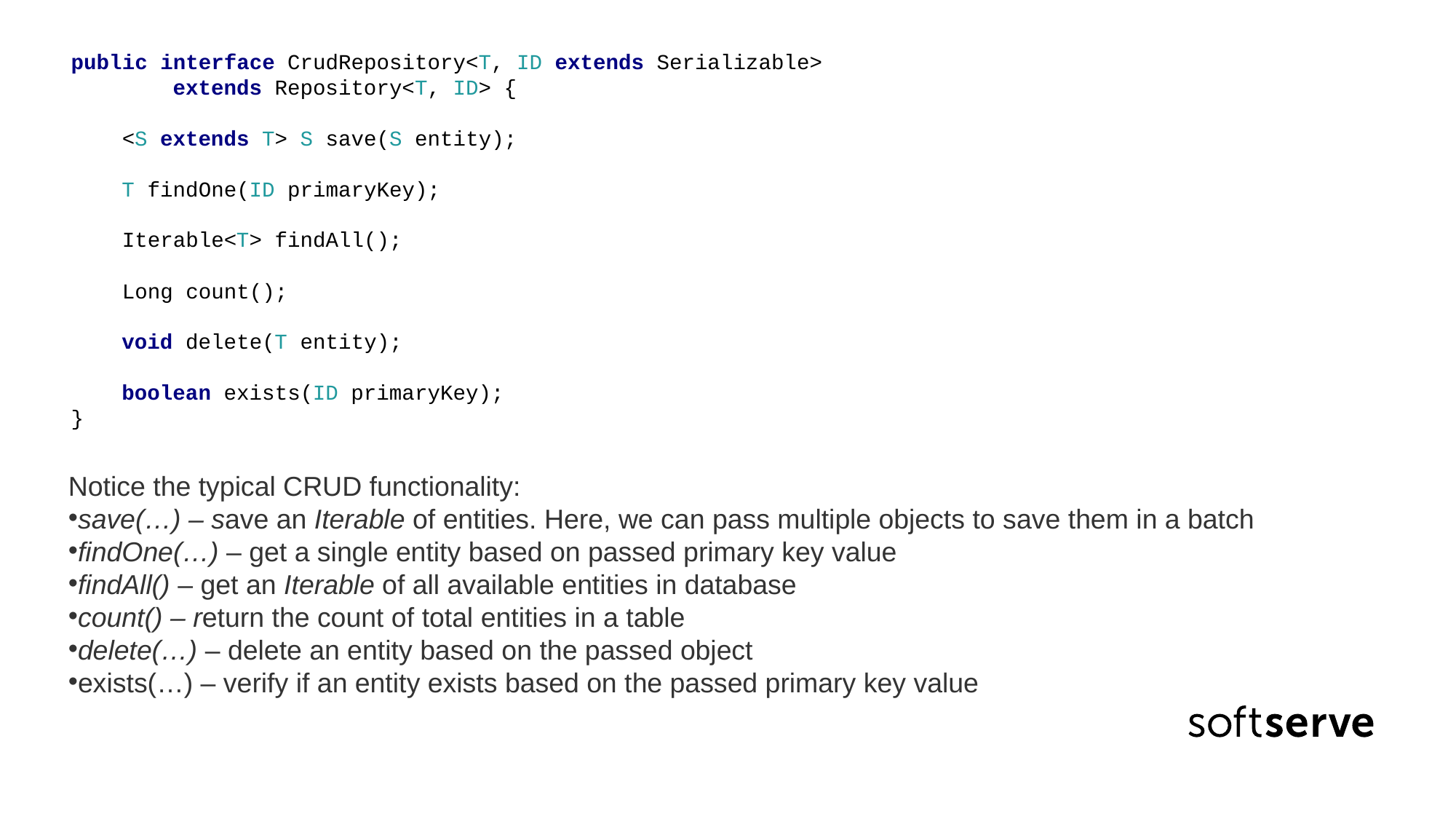

public interface CrudRepository<T, ID extends Serializable>
        extends Repository<T, ID> {
    <S extends T> S save(S entity);
    T findOne(ID primaryKey);
    Iterable<T> findAll();
    Long count();
    void delete(T entity);
    boolean exists(ID primaryKey);
}
Notice the typical CRUD functionality:
save(…) – save an Iterable of entities. Here, we can pass multiple objects to save them in a batch
findOne(…) – get a single entity based on passed primary key value
findAll() – get an Iterable of all available entities in database
count() – return the count of total entities in a table
delete(…) – delete an entity based on the passed object
exists(…) – verify if an entity exists based on the passed primary key value